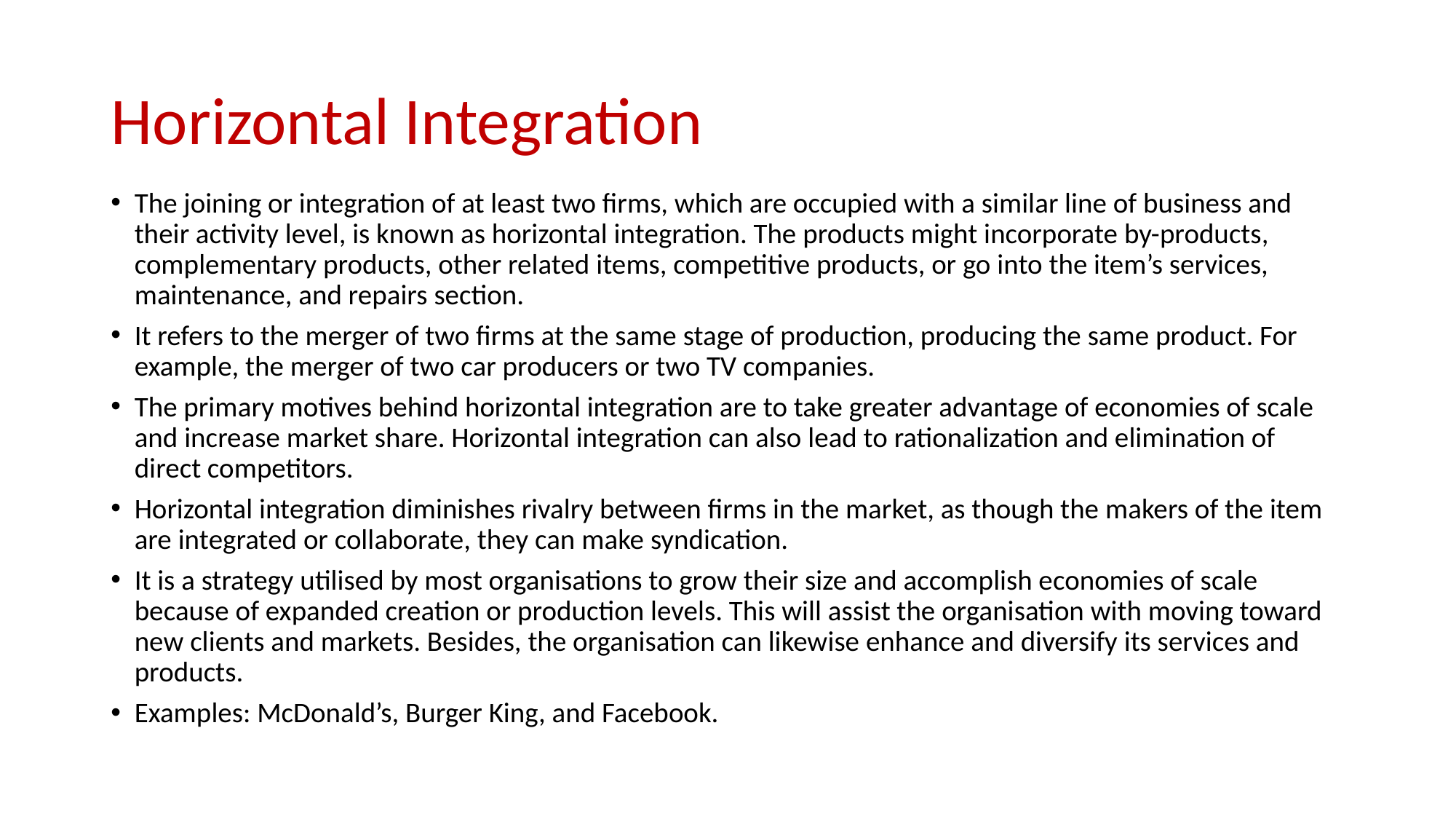

# Horizontal Integration
The joining or integration of at least two firms, which are occupied with a similar line of business and their activity level, is known as horizontal integration. The products might incorporate by-products, complementary products, other related items, competitive products, or go into the item’s services, maintenance, and repairs section.
It refers to the merger of two firms at the same stage of production, producing the same product. For example, the merger of two car producers or two TV companies.
The primary motives behind horizontal integration are to take greater advantage of economies of scale and increase market share. Horizontal integration can also lead to rationalization and elimination of direct competitors.
Horizontal integration diminishes rivalry between firms in the market, as though the makers of the item are integrated or collaborate, they can make syndication.
It is a strategy utilised by most organisations to grow their size and accomplish economies of scale because of expanded creation or production levels. This will assist the organisation with moving toward new clients and markets. Besides, the organisation can likewise enhance and diversify its services and products.
Examples: McDonald’s, Burger King, and Facebook.